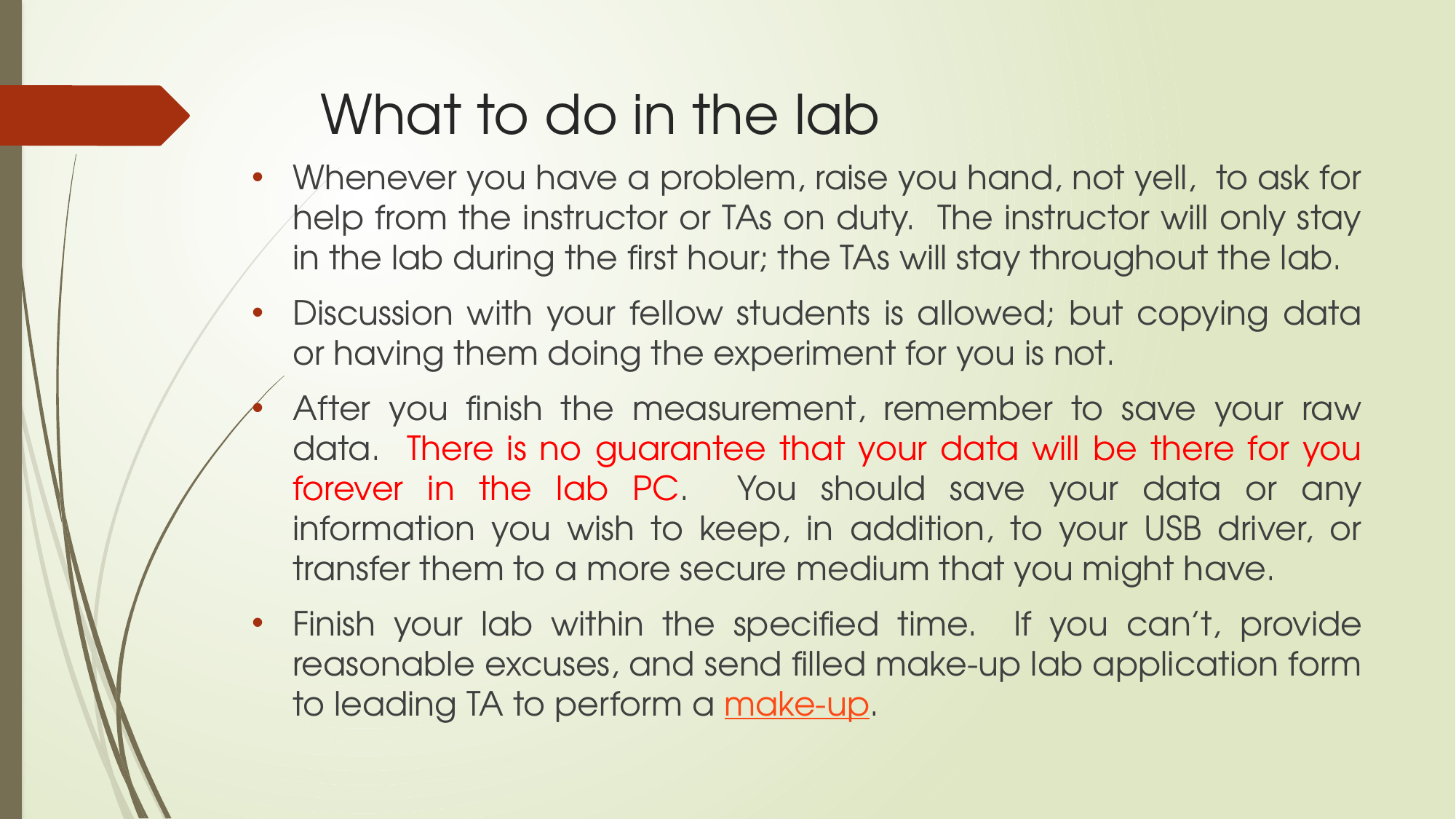

# What to do in the lab
Whenever you have a problem, raise you hand, not yell,  to ask for help from the instructor or TAs on duty.  The instructor will only stay in the lab during the first hour; the TAs will stay throughout the lab.
Discussion with your fellow students is allowed; but copying data or having them doing the experiment for you is not.
After you finish the measurement, remember to save your raw data.  There is no guarantee that your data will be there for you forever in the lab PC.  You should save your data or any information you wish to keep, in addition, to your USB driver, or transfer them to a more secure medium that you might have.
Finish your lab within the specified time.  If you can’t, provide reasonable excuses, and send filled make-up lab application form to leading TA to perform a make-up.